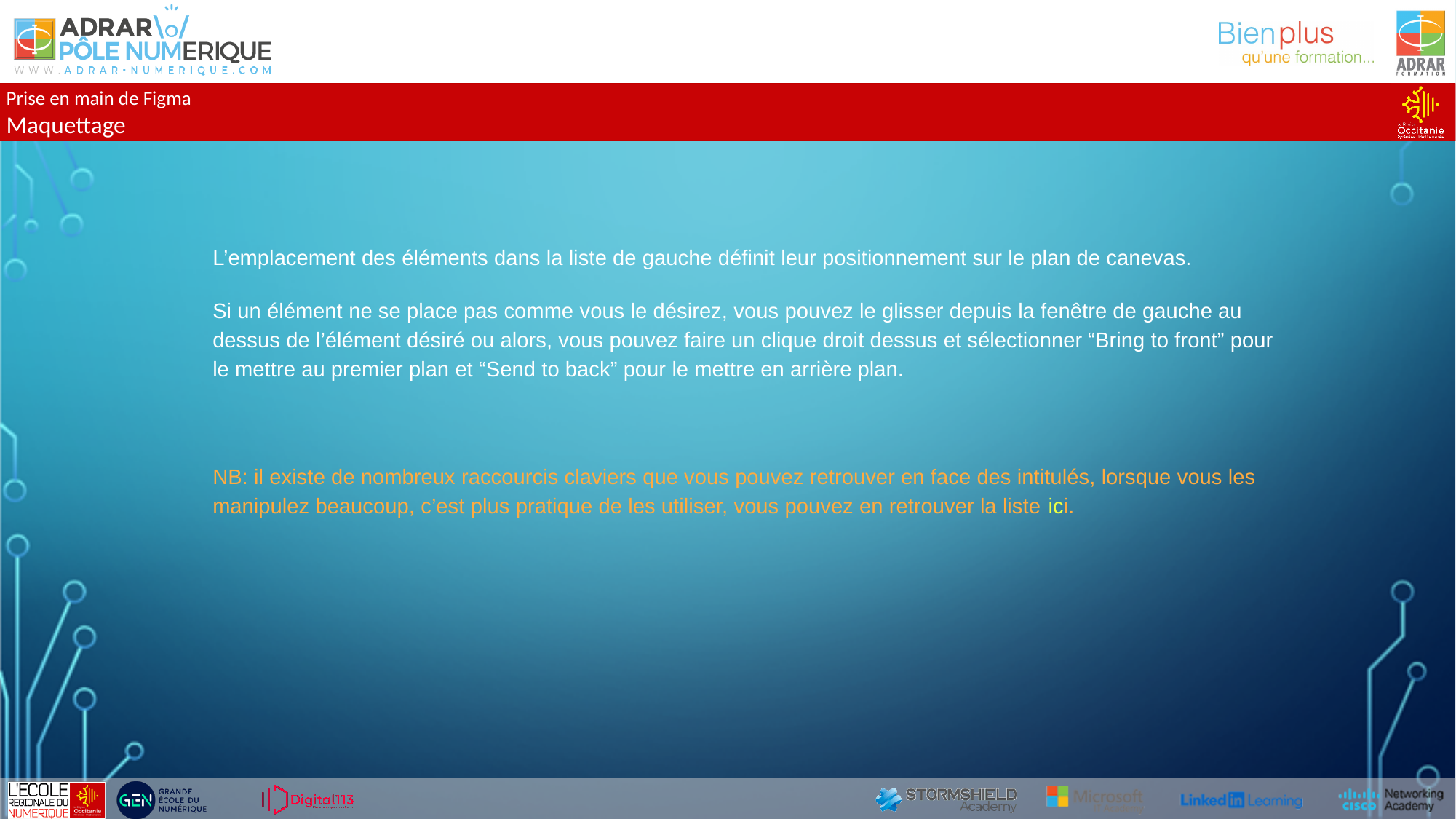

Prise en main de Figma
Maquettage
L’emplacement des éléments dans la liste de gauche définit leur positionnement sur le plan de canevas.
Si un élément ne se place pas comme vous le désirez, vous pouvez le glisser depuis la fenêtre de gauche au dessus de l’élément désiré ou alors, vous pouvez faire un clique droit dessus et sélectionner “Bring to front” pour le mettre au premier plan et “Send to back” pour le mettre en arrière plan.

NB: il existe de nombreux raccourcis claviers que vous pouvez retrouver en face des intitulés, lorsque vous les manipulez beaucoup, c’est plus pratique de les utiliser, vous pouvez en retrouver la liste ici.